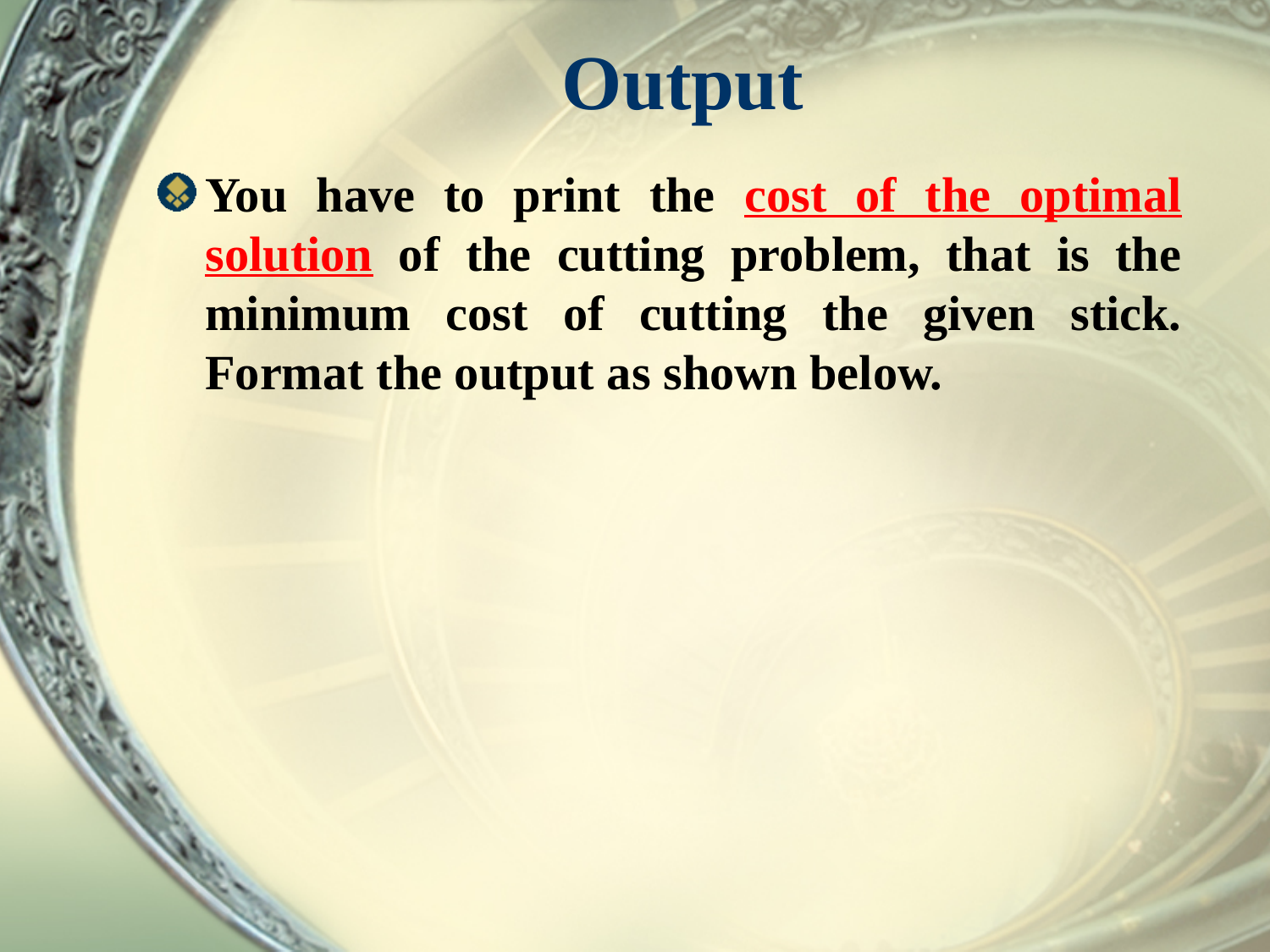

# Output
You have to print the cost of the optimal solution of the cutting problem, that is the minimum cost of cutting the given stick. Format the output as shown below.